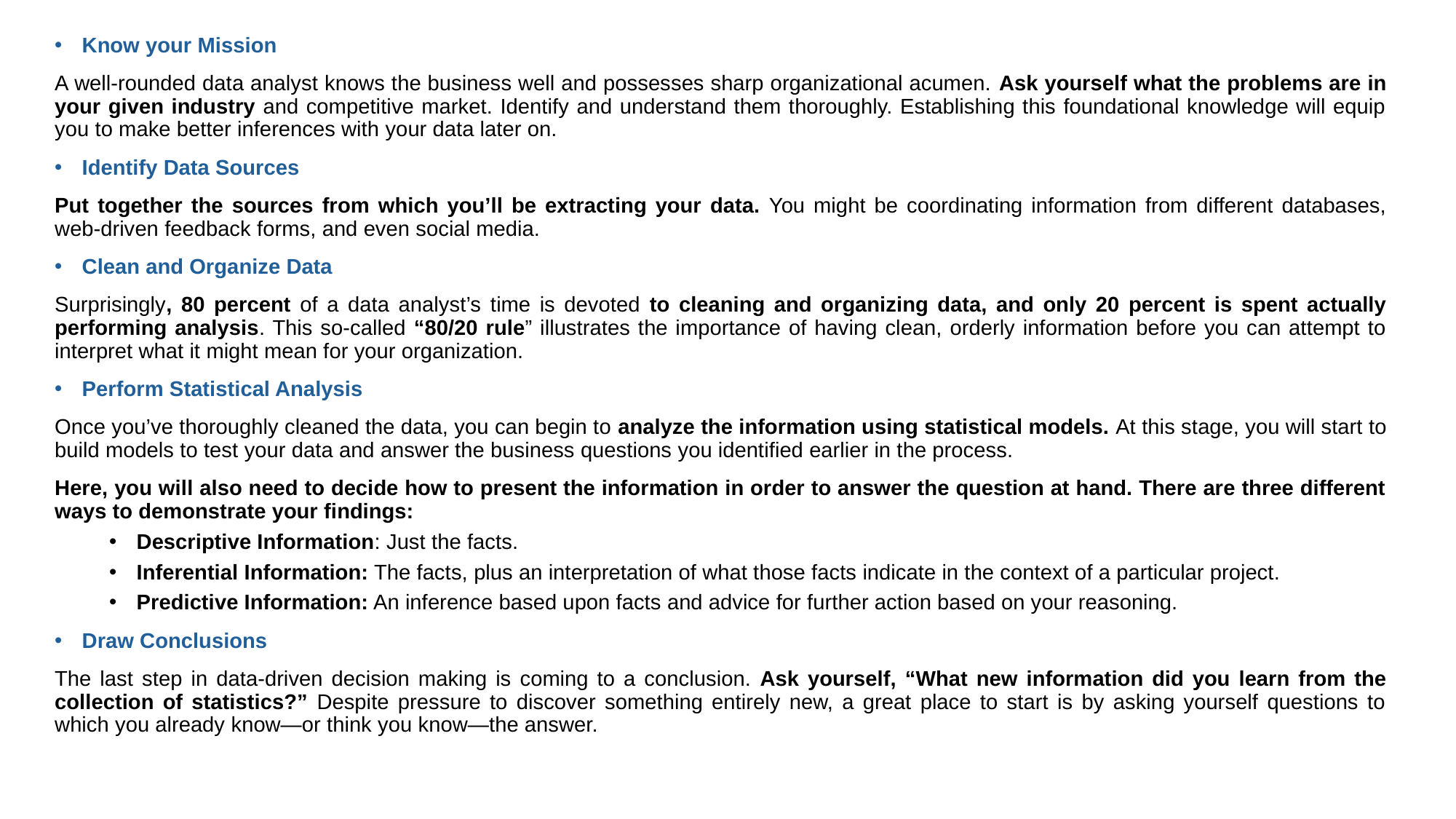

Know your Mission
A well-rounded data analyst knows the business well and possesses sharp organizational acumen. Ask yourself what the problems are in your given industry and competitive market. Identify and understand them thoroughly. Establishing this foundational knowledge will equip you to make better inferences with your data later on.
Identify Data Sources
Put together the sources from which you’ll be extracting your data. You might be coordinating information from different databases, web-driven feedback forms, and even social media.
Clean and Organize Data
Surprisingly, 80 percent of a data analyst’s time is devoted to cleaning and organizing data, and only 20 percent is spent actually performing analysis. This so-called “80/20 rule” illustrates the importance of having clean, orderly information before you can attempt to interpret what it might mean for your organization.
Perform Statistical Analysis
Once you’ve thoroughly cleaned the data, you can begin to analyze the information using statistical models. At this stage, you will start to build models to test your data and answer the business questions you identified earlier in the process.
Here, you will also need to decide how to present the information in order to answer the question at hand. There are three different ways to demonstrate your findings:
Descriptive Information: Just the facts.
Inferential Information: The facts, plus an interpretation of what those facts indicate in the context of a particular project.
Predictive Information: An inference based upon facts and advice for further action based on your reasoning.
Draw Conclusions
The last step in data-driven decision making is coming to a conclusion. Ask yourself, “What new information did you learn from the collection of statistics?” Despite pressure to discover something entirely new, a great place to start is by asking yourself questions to which you already know—or think you know—the answer.